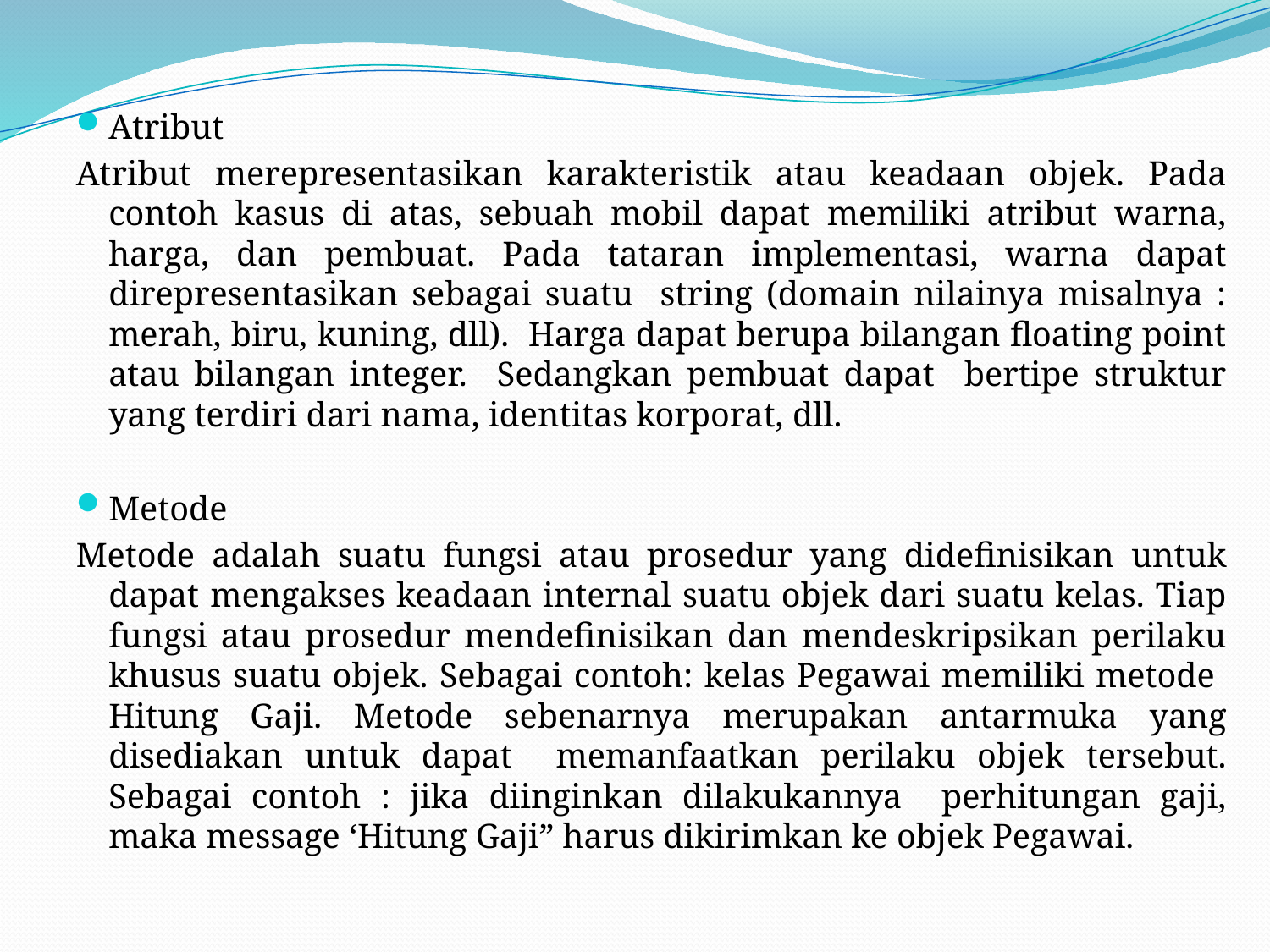

Atribut
Atribut merepresentasikan karakteristik atau keadaan objek. Pada contoh kasus di atas, sebuah mobil dapat memiliki atribut warna, harga, dan pembuat. Pada tataran implementasi, warna dapat direpresentasikan sebagai suatu  string (domain nilainya misalnya : merah, biru, kuning, dll).  Harga dapat berupa bilangan floating point atau bilangan integer.  Sedangkan pembuat dapat  bertipe struktur yang terdiri dari nama, identitas korporat, dll.

Metode
Metode adalah suatu fungsi atau prosedur yang didefinisikan untuk dapat mengakses keadaan internal suatu objek dari suatu kelas. Tiap fungsi atau prosedur mendefinisikan dan mendeskripsikan perilaku khusus suatu objek. Sebagai contoh: kelas Pegawai memiliki metode  Hitung Gaji. Metode sebenarnya merupakan antarmuka yang disediakan untuk dapat  memanfaatkan perilaku objek tersebut. Sebagai contoh : jika diinginkan dilakukannya  perhitungan gaji, maka message ‘Hitung Gaji” harus dikirimkan ke objek Pegawai.